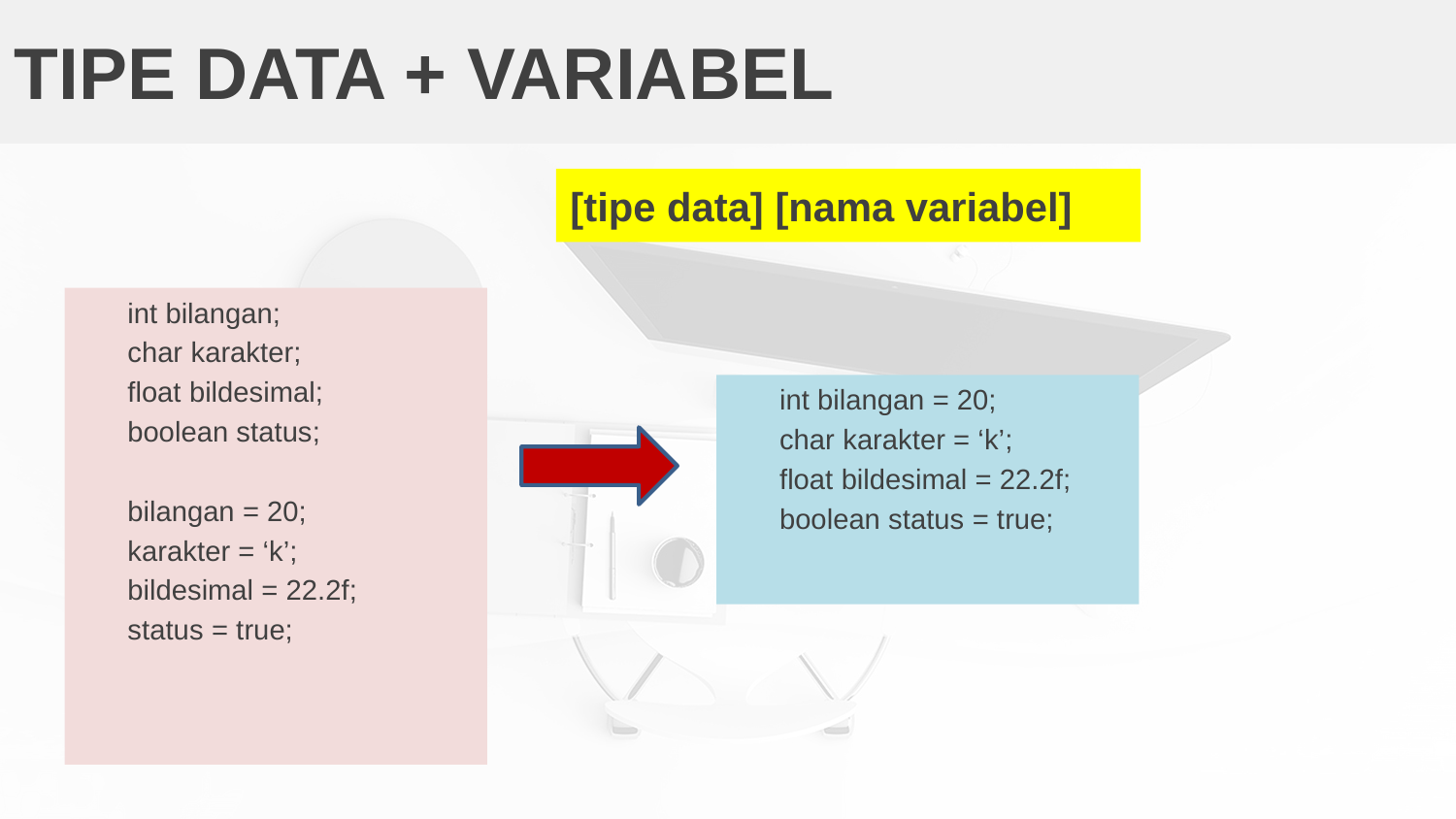

# TIPE DATA + VARIABEL
[tipe data] [nama variabel]
int bilangan;
char karakter;
float bildesimal;
boolean status;

bilangan = 20;
karakter = ‘k’;
bildesimal = 22.2f;
status = true;

int bilangan = 20;
char karakter = ‘k’;
float bildesimal = 22.2f;
boolean status = true;